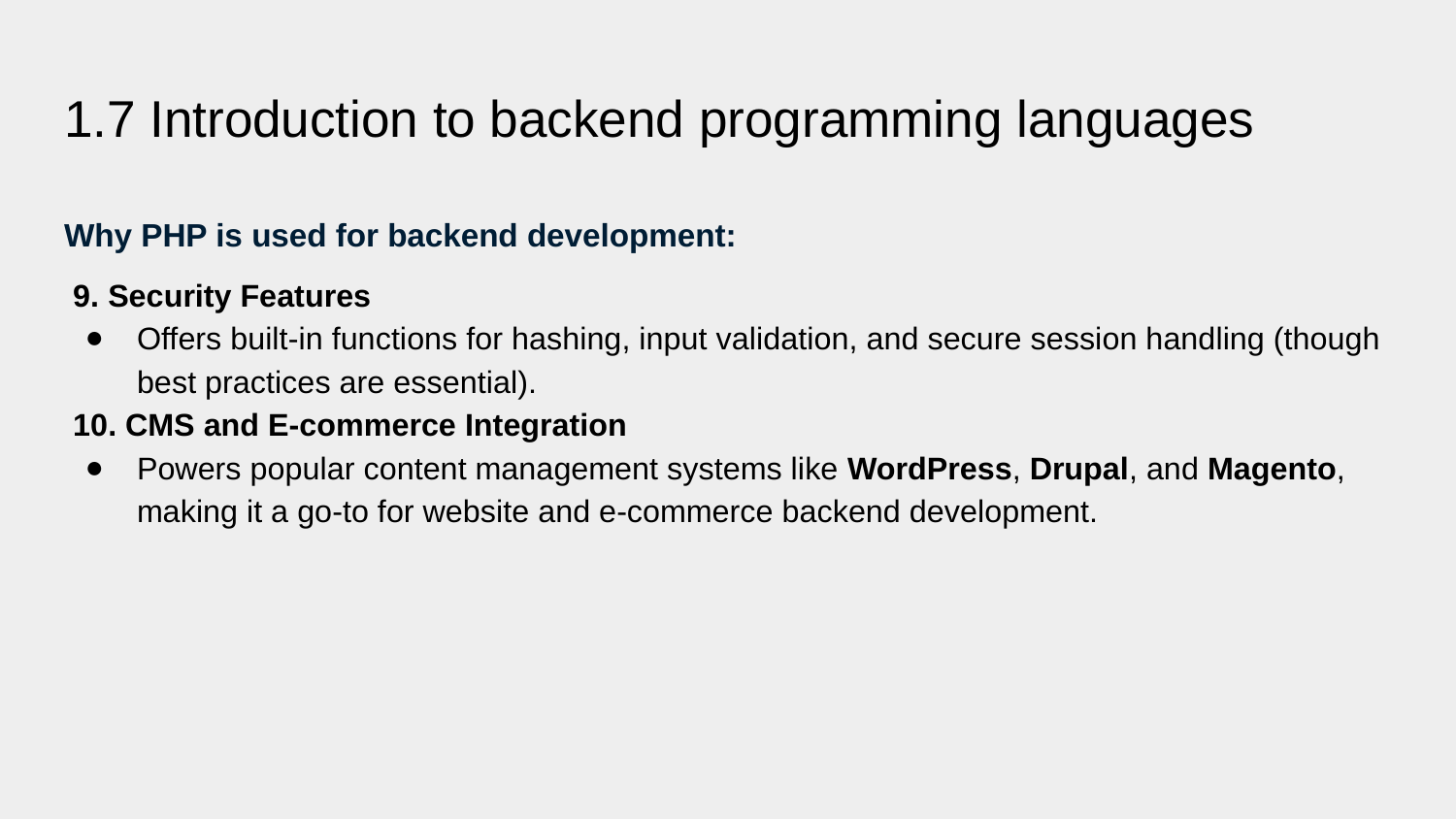

# 1.7 Introduction to backend programming languages
Why PHP is used for backend development:
 9. Security Features
Offers built-in functions for hashing, input validation, and secure session handling (though best practices are essential).
 10. CMS and E-commerce Integration
Powers popular content management systems like WordPress, Drupal, and Magento, making it a go-to for website and e-commerce backend development.